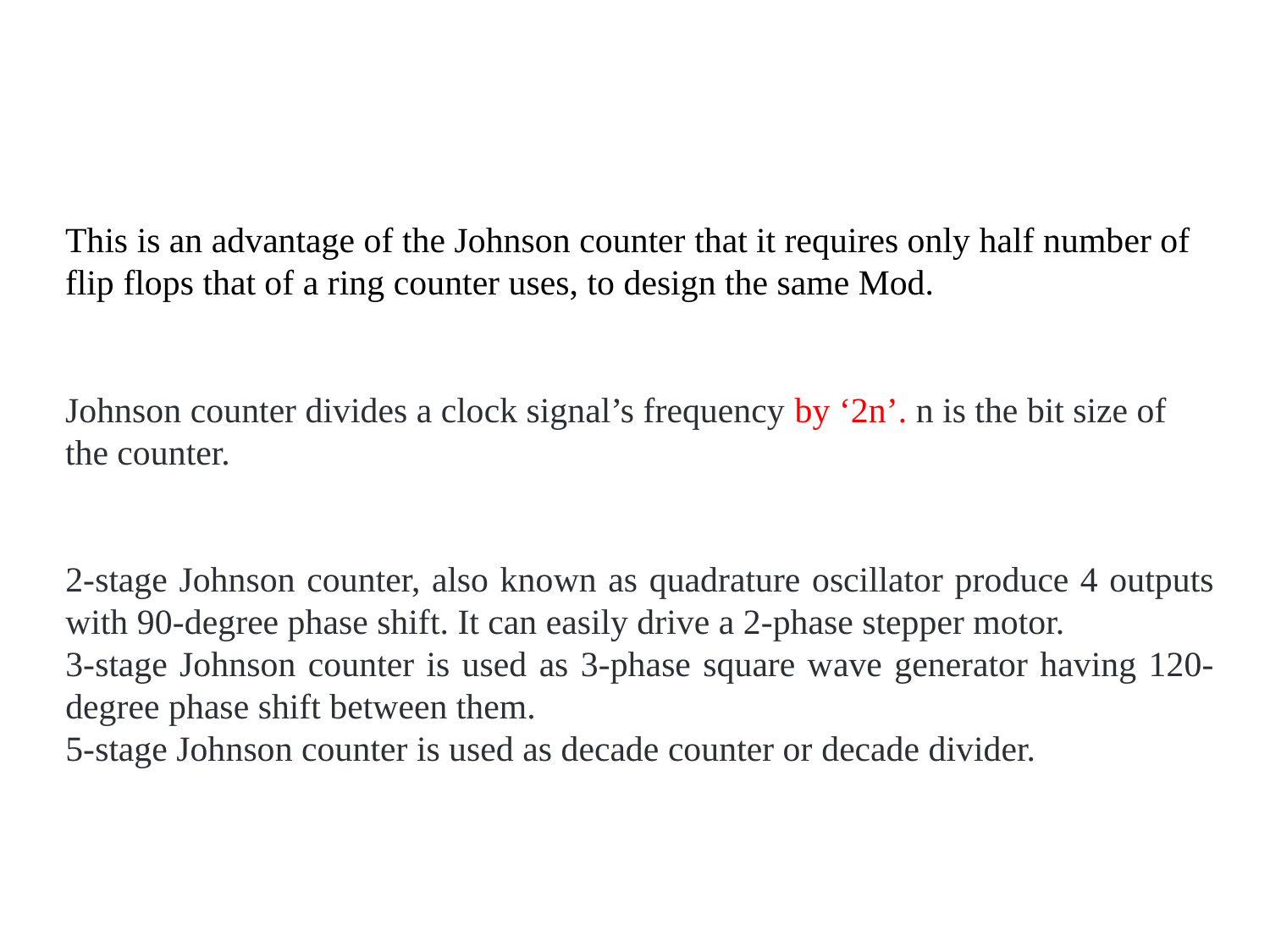

#
This is an advantage of the Johnson counter that it requires only half number of flip flops that of a ring counter uses, to design the same Mod.

Johnson counter divides a clock signal’s frequency by ‘2n’. n is the bit size of the counter.
2-stage Johnson counter, also known as quadrature oscillator produce 4 outputs with 90-degree phase shift. It can easily drive a 2-phase stepper motor.
3-stage Johnson counter is used as 3-phase square wave generator having 120-degree phase shift between them.
5-stage Johnson counter is used as decade counter or decade divider.